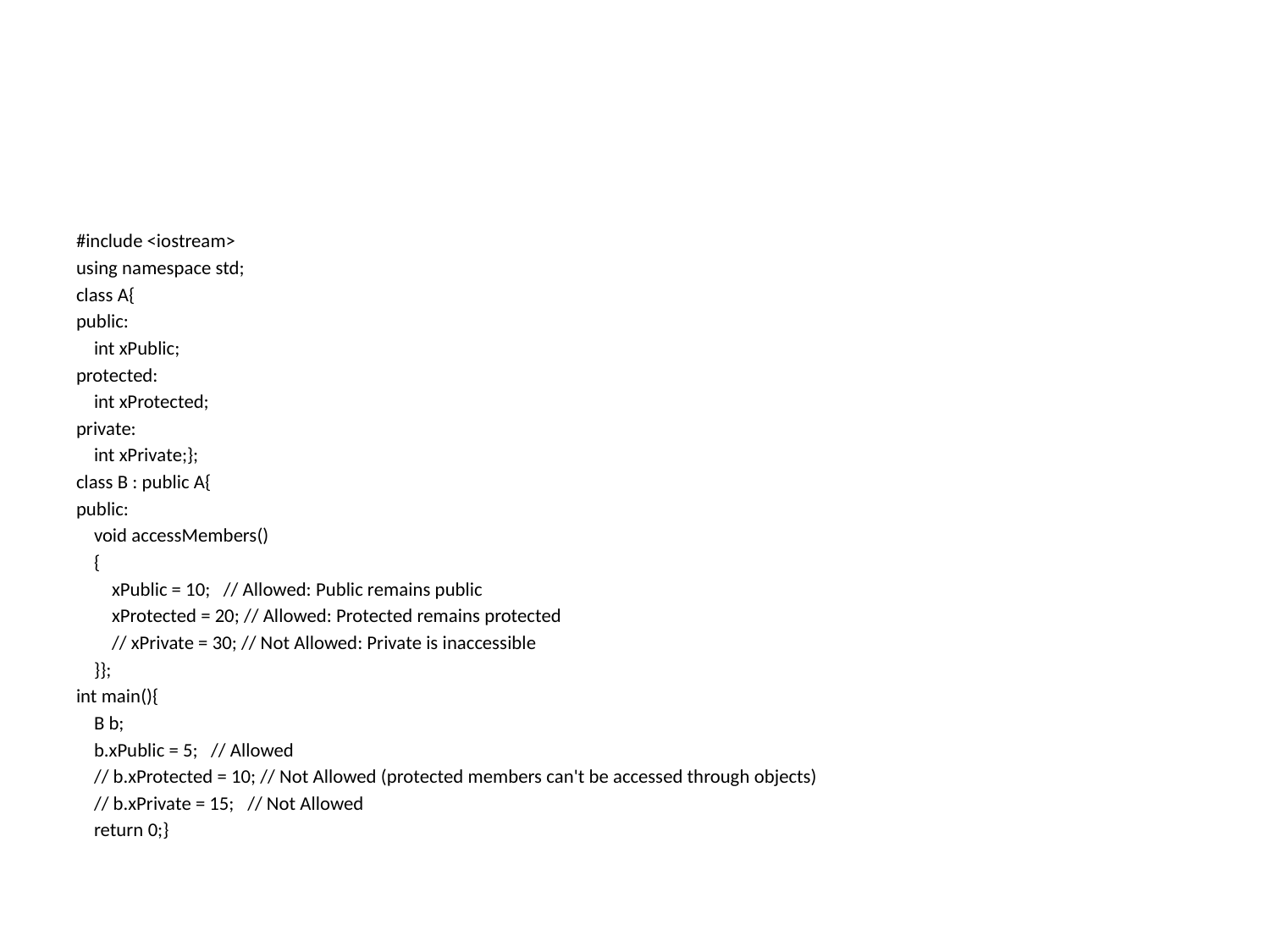

#
#include <iostream>
using namespace std;
class A{
public:
    int xPublic;
protected:
    int xProtected;
private:
    int xPrivate;};
class B : public A{
public:
    void accessMembers()
    {
        xPublic = 10;   // Allowed: Public remains public
        xProtected = 20; // Allowed: Protected remains protected
        // xPrivate = 30; // Not Allowed: Private is inaccessible
    }};
int main(){
    B b;
    b.xPublic = 5;   // Allowed
    // b.xProtected = 10; // Not Allowed (protected members can't be accessed through objects)
    // b.xPrivate = 15;   // Not Allowed
    return 0;}